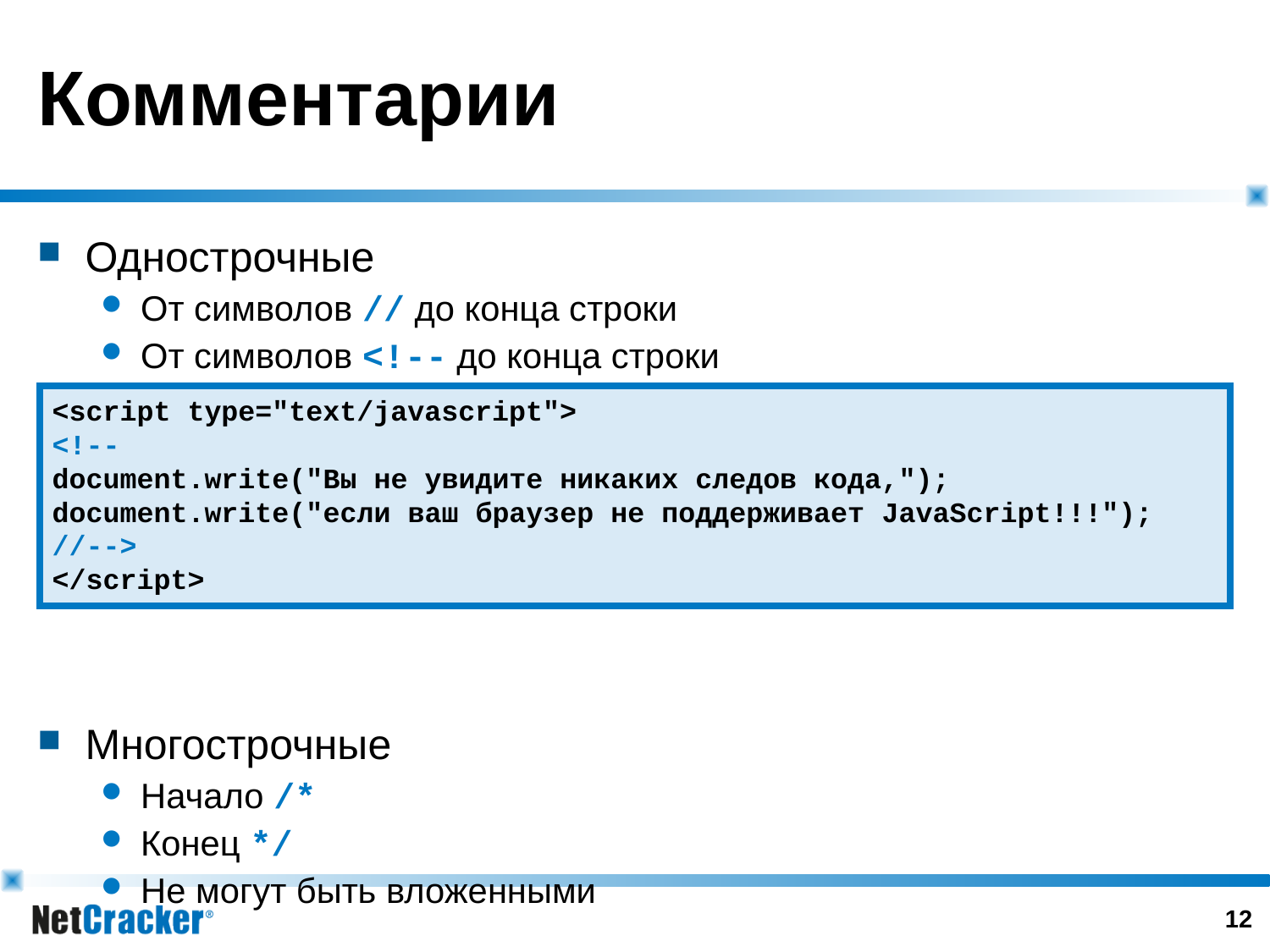

# Комментарии
Однострочные
От символов // до конца строки
От символов <!-- до конца строки

Многострочные
Начало /*
Конец */
Не могут быть вложенными
<script type="text/javascript">
<!--
document.write("Вы не увидите никаких следов кода,");
document.write("если ваш браузер не поддерживает JavaScript!!!");
//-->
</script>
12